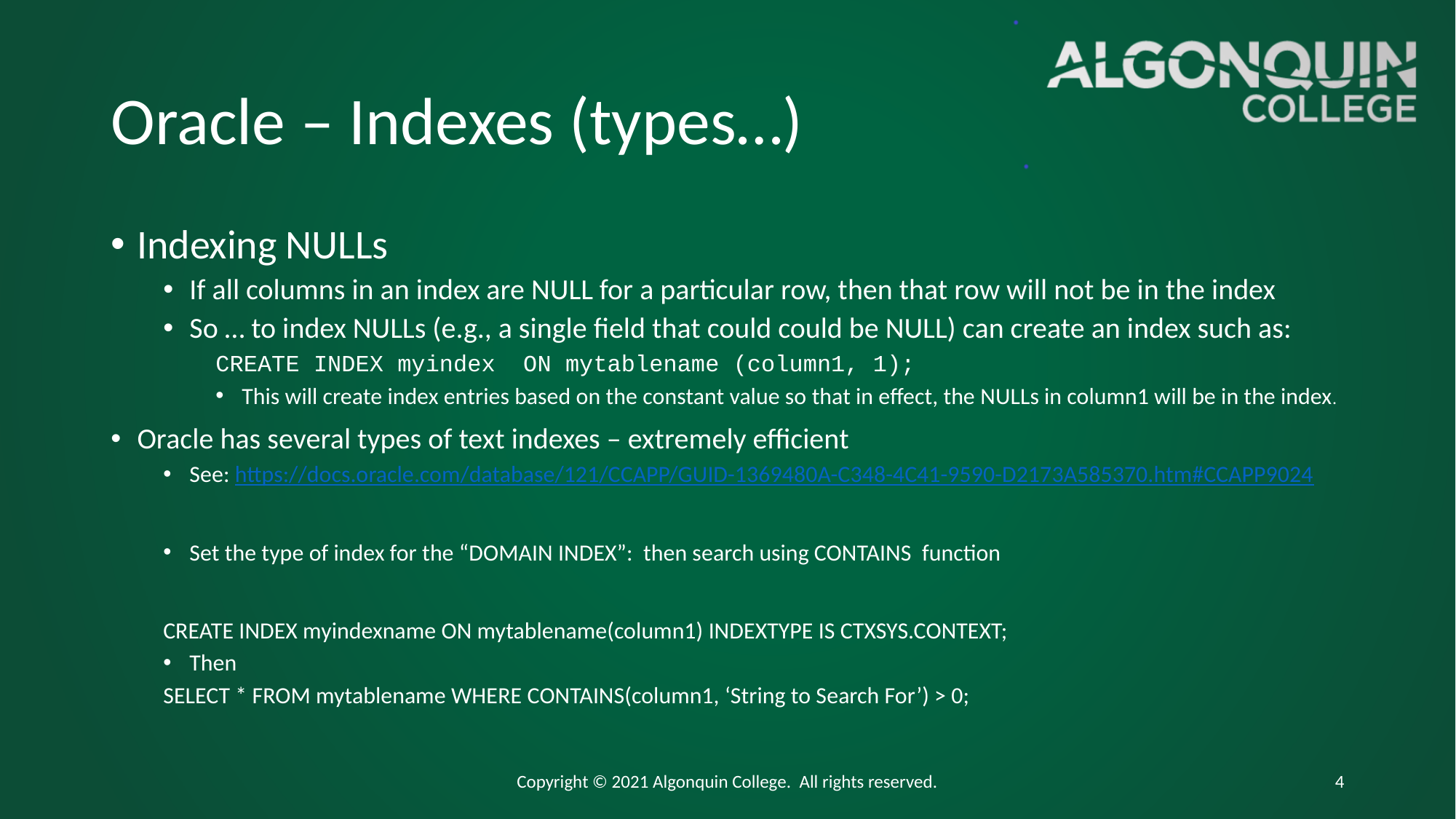

# Oracle – Indexes (types…)
Indexing NULLs
If all columns in an index are NULL for a particular row, then that row will not be in the index
So … to index NULLs (e.g., a single field that could could be NULL) can create an index such as:
CREATE INDEX myindex  ON mytablename (column1, 1);
This will create index entries based on the constant value so that in effect, the NULLs in column1 will be in the index.
Oracle has several types of text indexes – extremely efficient
See: https://docs.oracle.com/database/121/CCAPP/GUID-1369480A-C348-4C41-9590-D2173A585370.htm#CCAPP9024

Set the type of index for the “DOMAIN INDEX”:  then search using CONTAINS  function

CREATE INDEX myindexname ON mytablename(column1) INDEXTYPE IS CTXSYS.CONTEXT;
Then
SELECT * FROM mytablename WHERE CONTAINS(column1, ‘String to Search For’) > 0;

Copyright © 2021 Algonquin College.  All rights reserved.
4